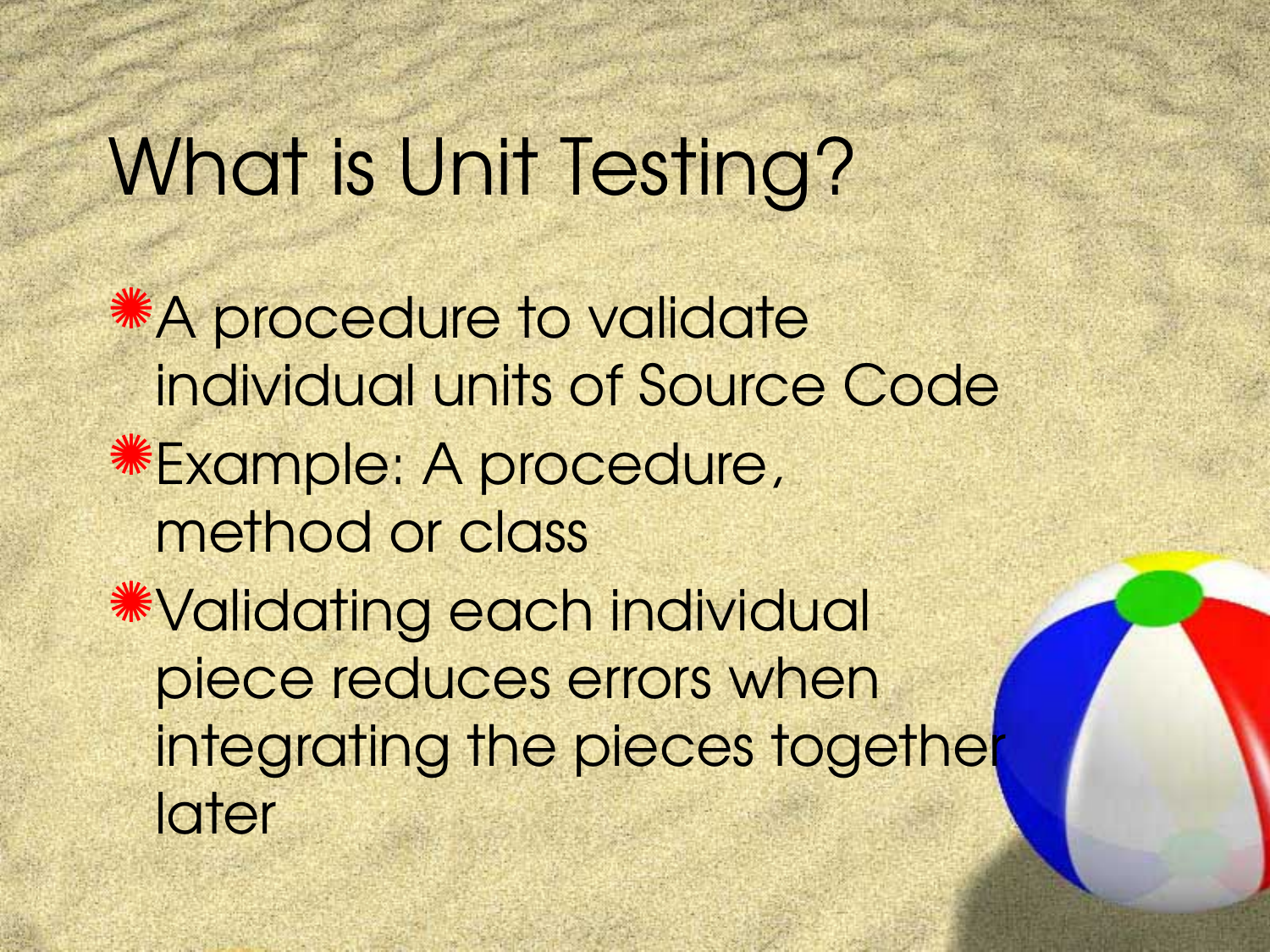

# What is Unit Testing?
A procedure to validate individual units of Source Code
Example: A procedure, method or class
Validating each individual piece reduces errors when integrating the pieces together later